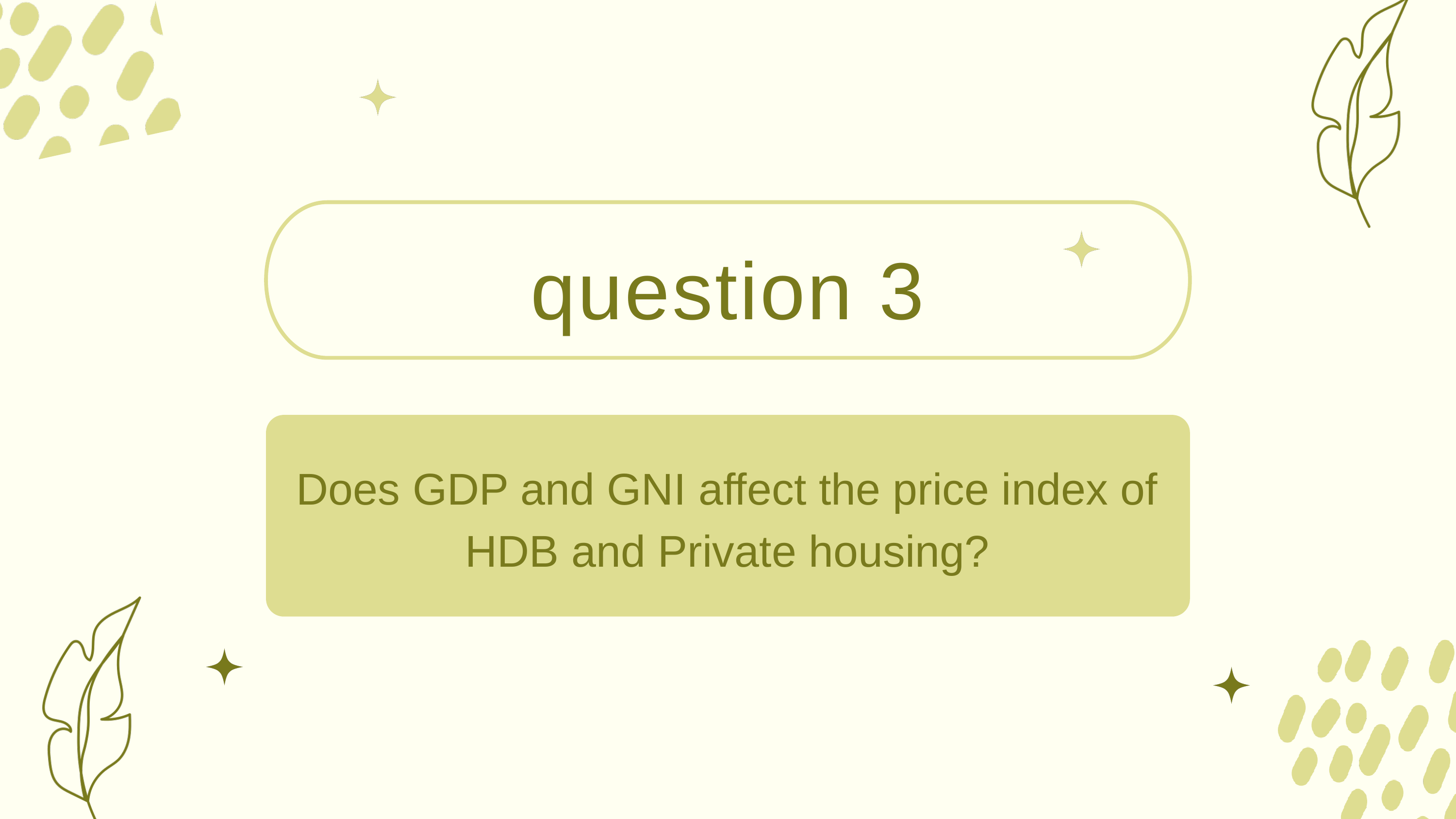

question 3

Does GDP and GNI affect the price index of HDB and Private housing?